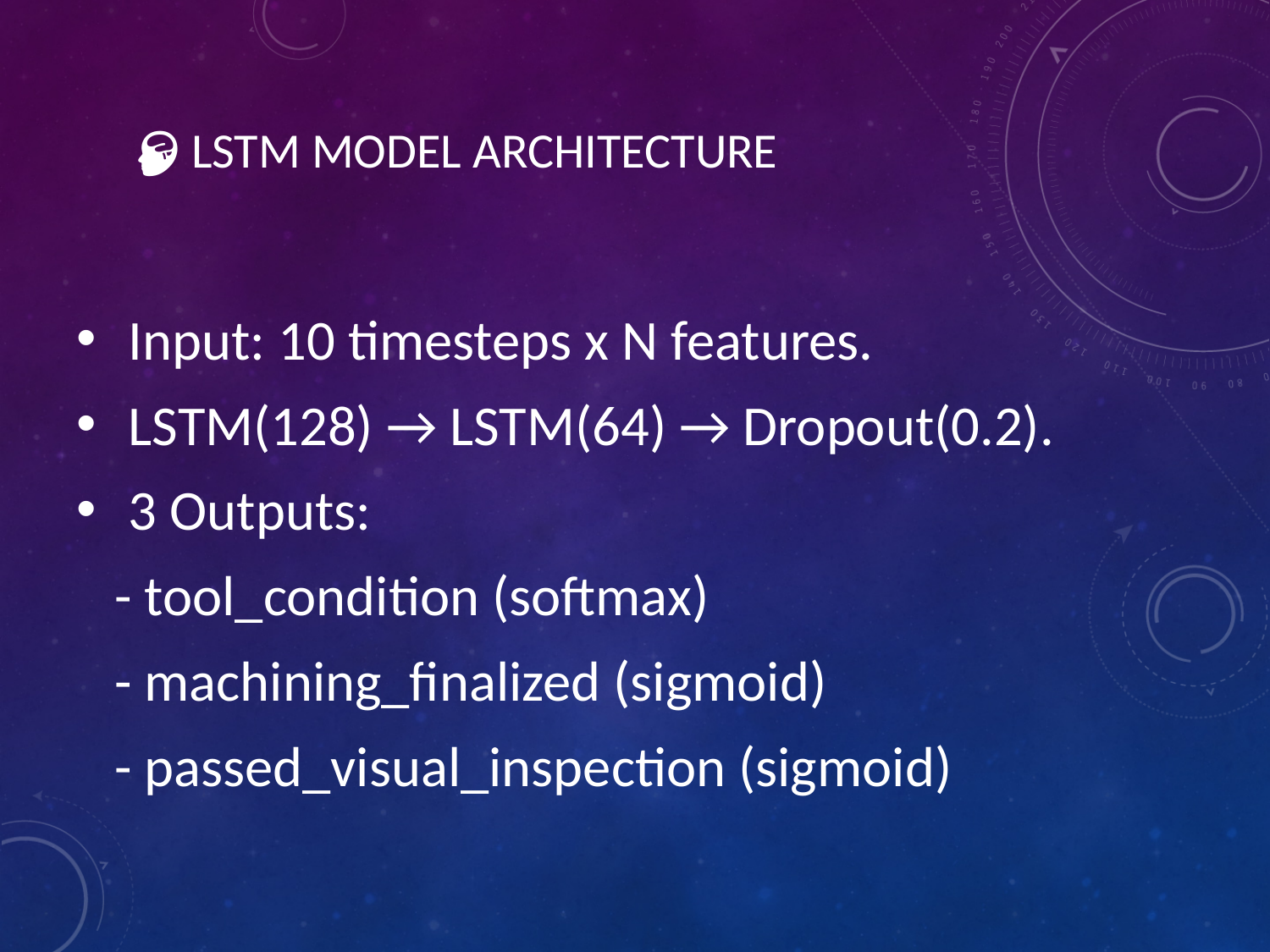

# 🧠 LSTM Model Architecture
 Input: 10 timesteps x N features.
 LSTM(128) → LSTM(64) → Dropout(0.2).
 3 Outputs:
   - tool_condition (softmax)
   - machining_finalized (sigmoid)
   - passed_visual_inspection (sigmoid)